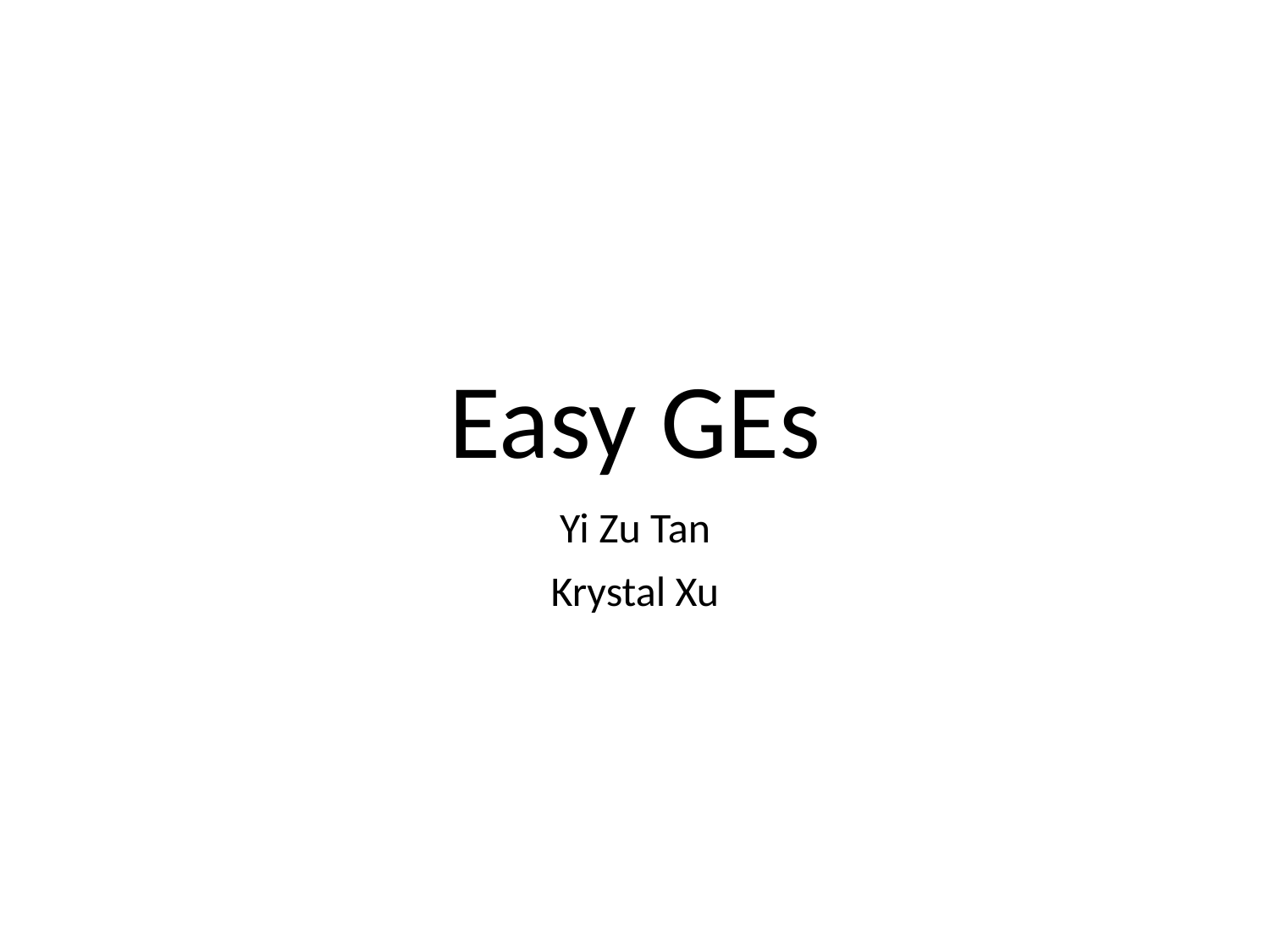

# Easy GEs
Yi Zu Tan
Krystal Xu